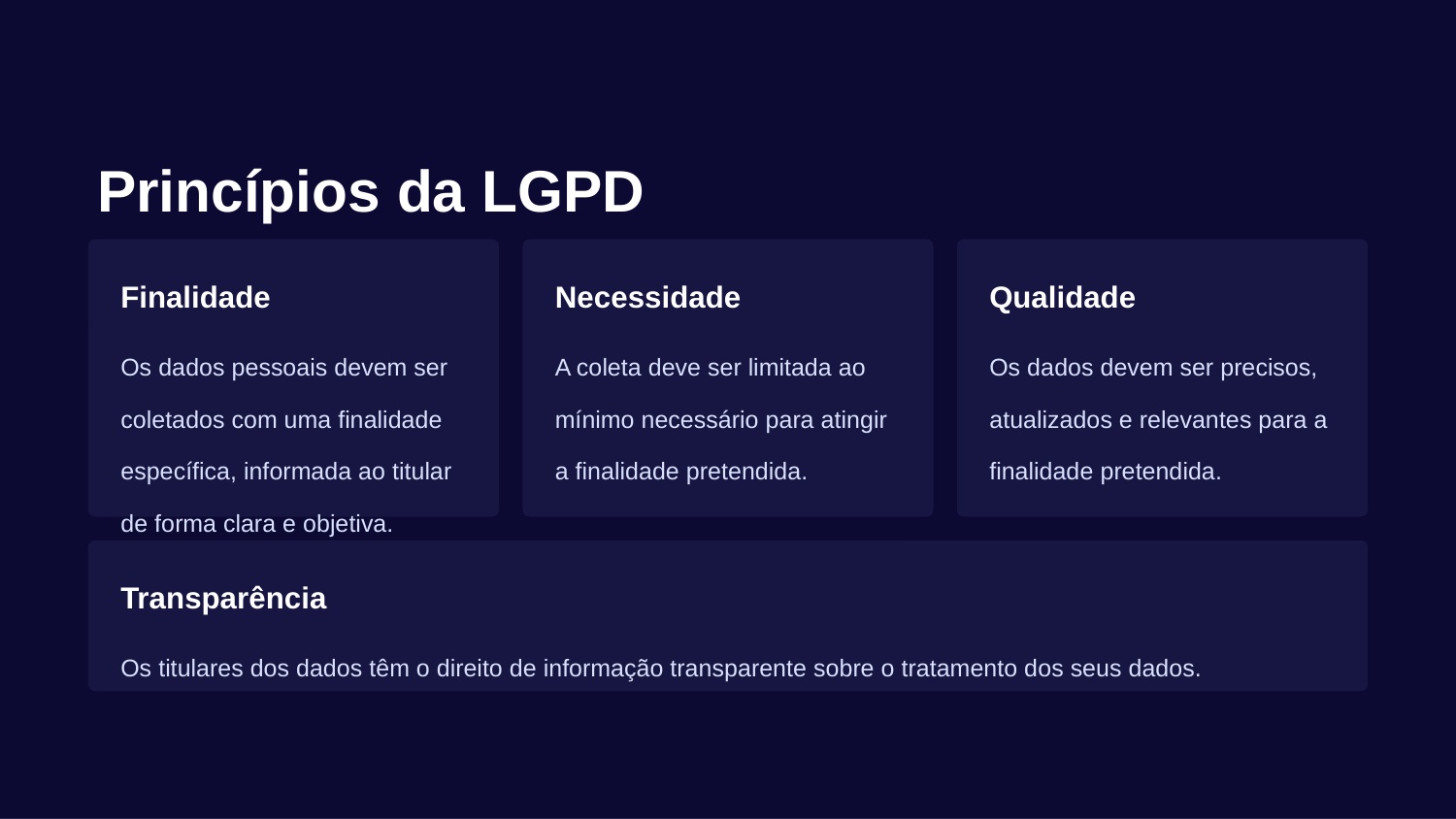

Princípios da LGPD

Finalidade
Necessidade
Qualidade
Os dados pessoais devem ser coletados com uma finalidade específica, informada ao titular de forma clara e objetiva.
A coleta deve ser limitada ao mínimo necessário para atingir a finalidade pretendida.
Os dados devem ser precisos, atualizados e relevantes para a finalidade pretendida.

Transparência
Os titulares dos dados têm o direito de informação transparente sobre o tratamento dos seus dados.